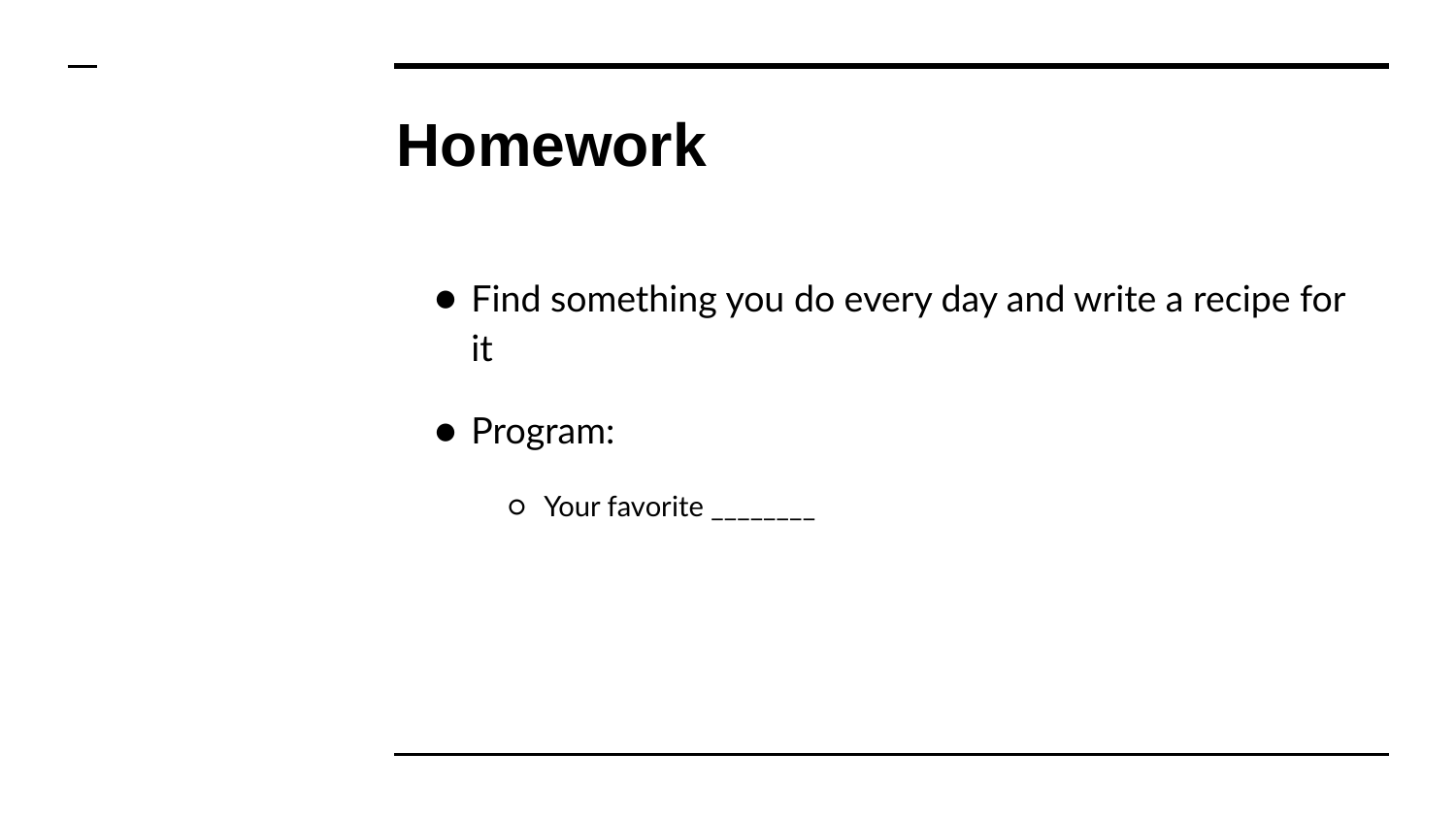

# Homework
Find something you do every day and write a recipe for it
Program:
Your favorite ________